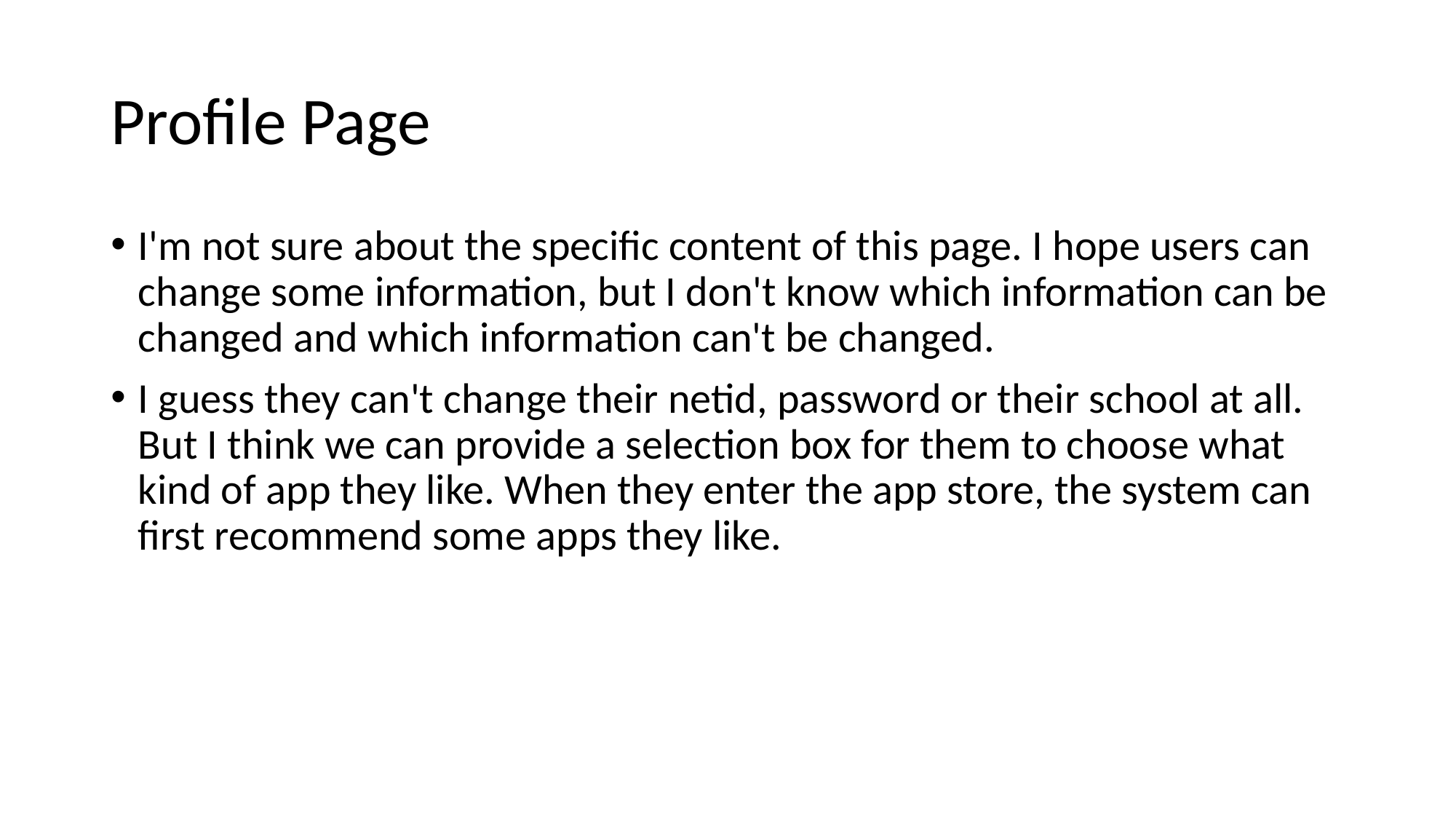

# Profile Page
I'm not sure about the specific content of this page. I hope users can change some information, but I don't know which information can be changed and which information can't be changed.
I guess they can't change their netid, password or their school at all. But I think we can provide a selection box for them to choose what kind of app they like. When they enter the app store, the system can first recommend some apps they like.